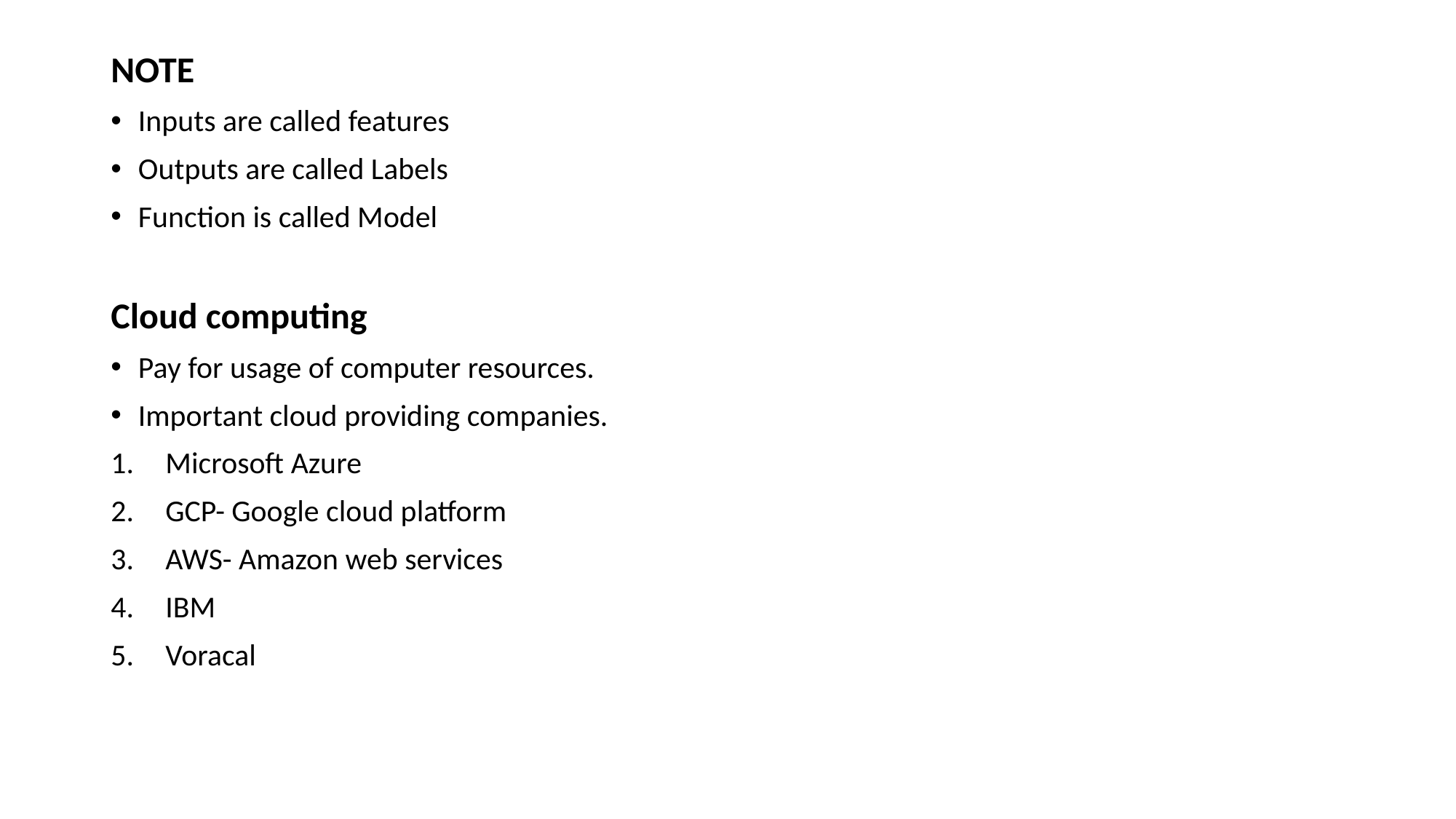

#
NOTE
Inputs are called features
Outputs are called Labels
Function is called Model

Cloud computing
Pay for usage of computer resources.
Important cloud providing companies.
Microsoft Azure
GCP- Google cloud platform
AWS- Amazon web services
IBM
Voracal